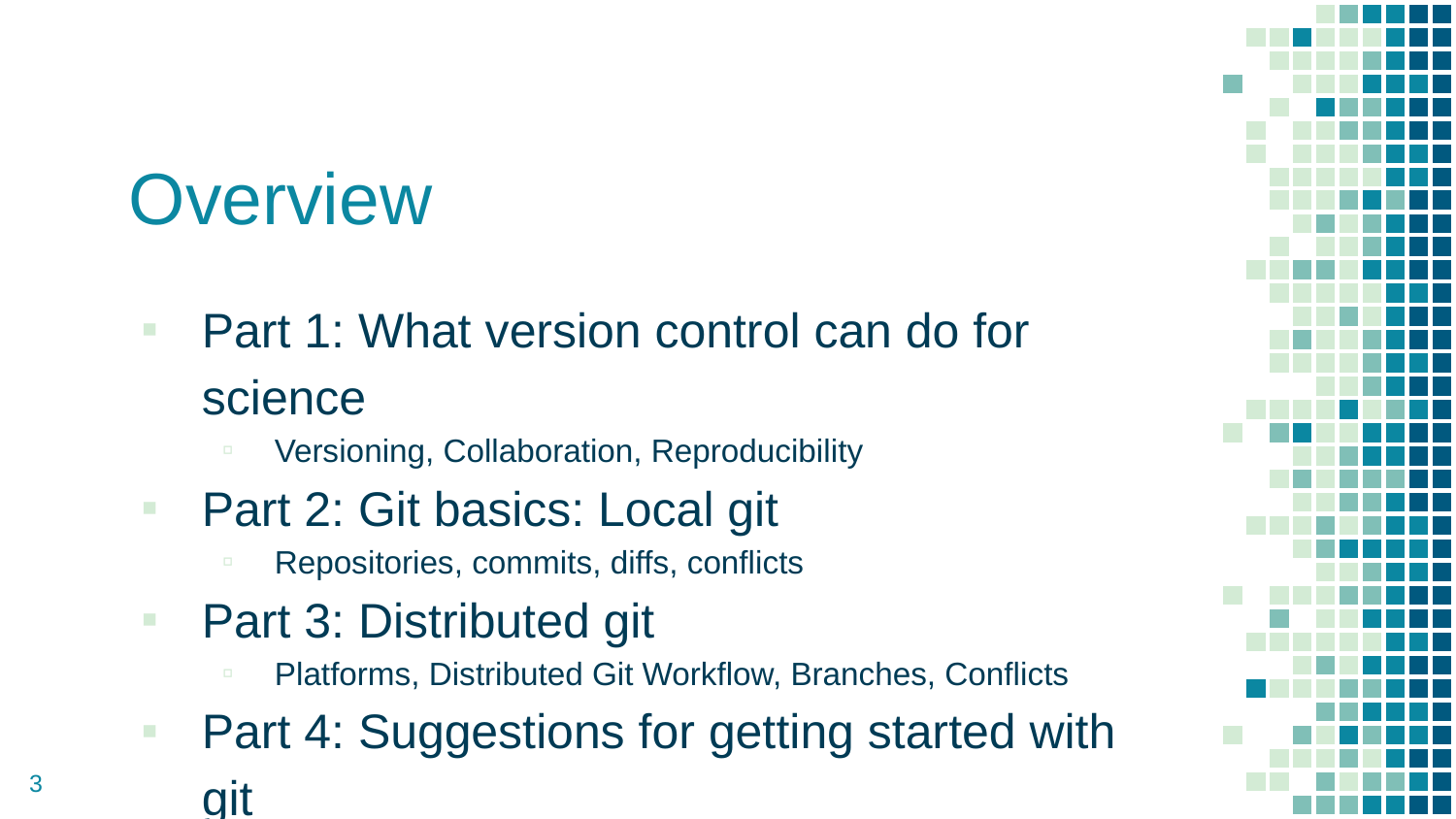

# Overview
Part 1: What version control can do for science
Versioning, Collaboration, Reproducibility
Part 2: Git basics: Local git
Repositories, commits, diffs, conflicts
Part 3: Distributed git
Platforms, Distributed Git Workflow, Branches, Conflicts
Part 4: Suggestions for getting started with git
Git, GitHub, IDE integration
3